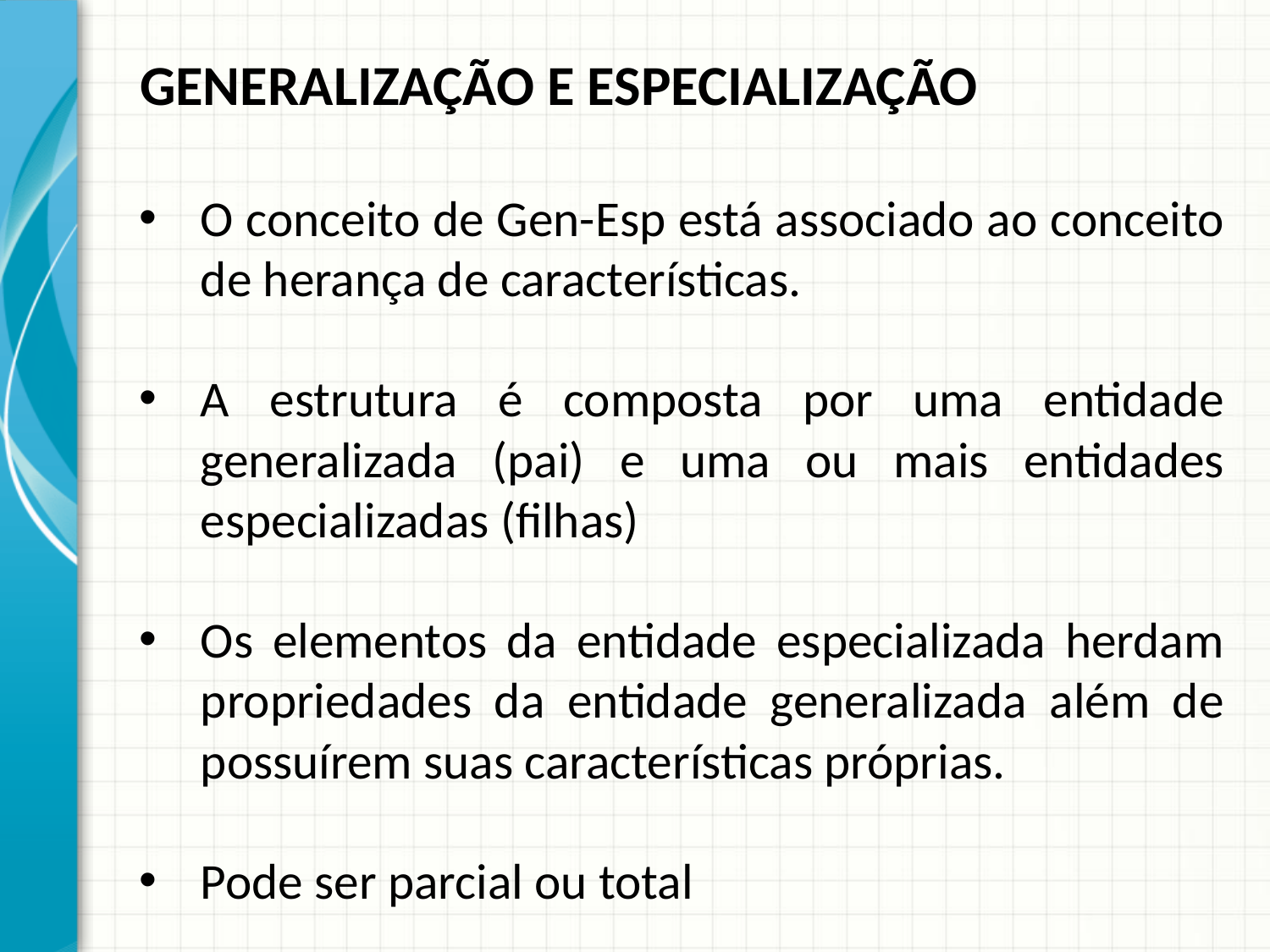

GENERALIZAÇÃO E ESPECIALIZAÇÃO
O conceito de Gen-Esp está associado ao conceito de herança de características.

A estrutura é composta por uma entidade generalizada (pai) e uma ou mais entidades especializadas (filhas)

Os elementos da entidade especializada herdam propriedades da entidade generalizada além de possuírem suas características próprias.

Pode ser parcial ou total